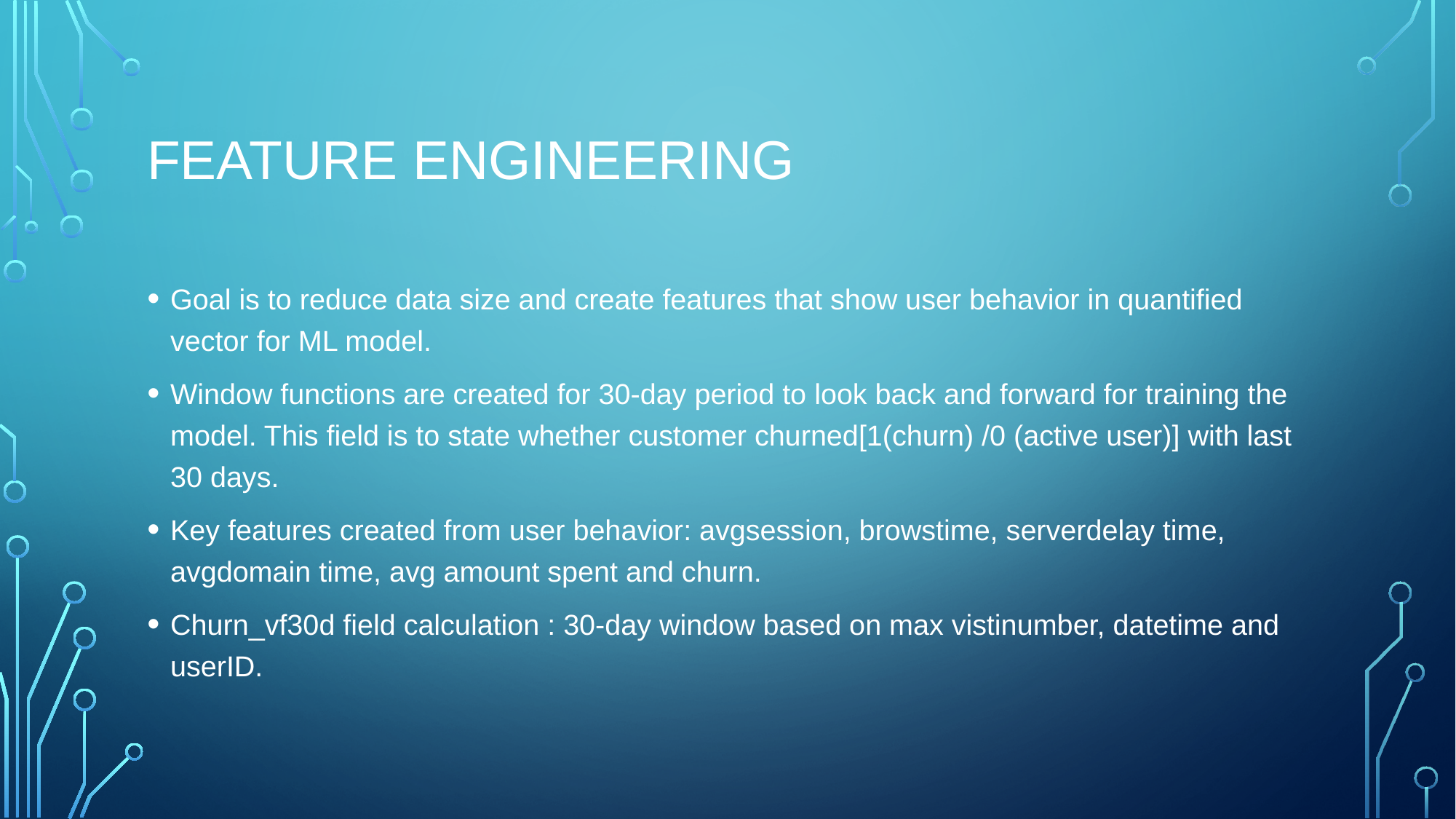

# Feature engineering
Goal is to reduce data size and create features that show user behavior in quantified vector for ML model.
Window functions are created for 30-day period to look back and forward for training the model. This field is to state whether customer churned[1(churn) /0 (active user)] with last 30 days.
Key features created from user behavior: avgsession, browstime, serverdelay time, avgdomain time, avg amount spent and churn.
Churn_vf30d field calculation : 30-day window based on max vistinumber, datetime and userID.